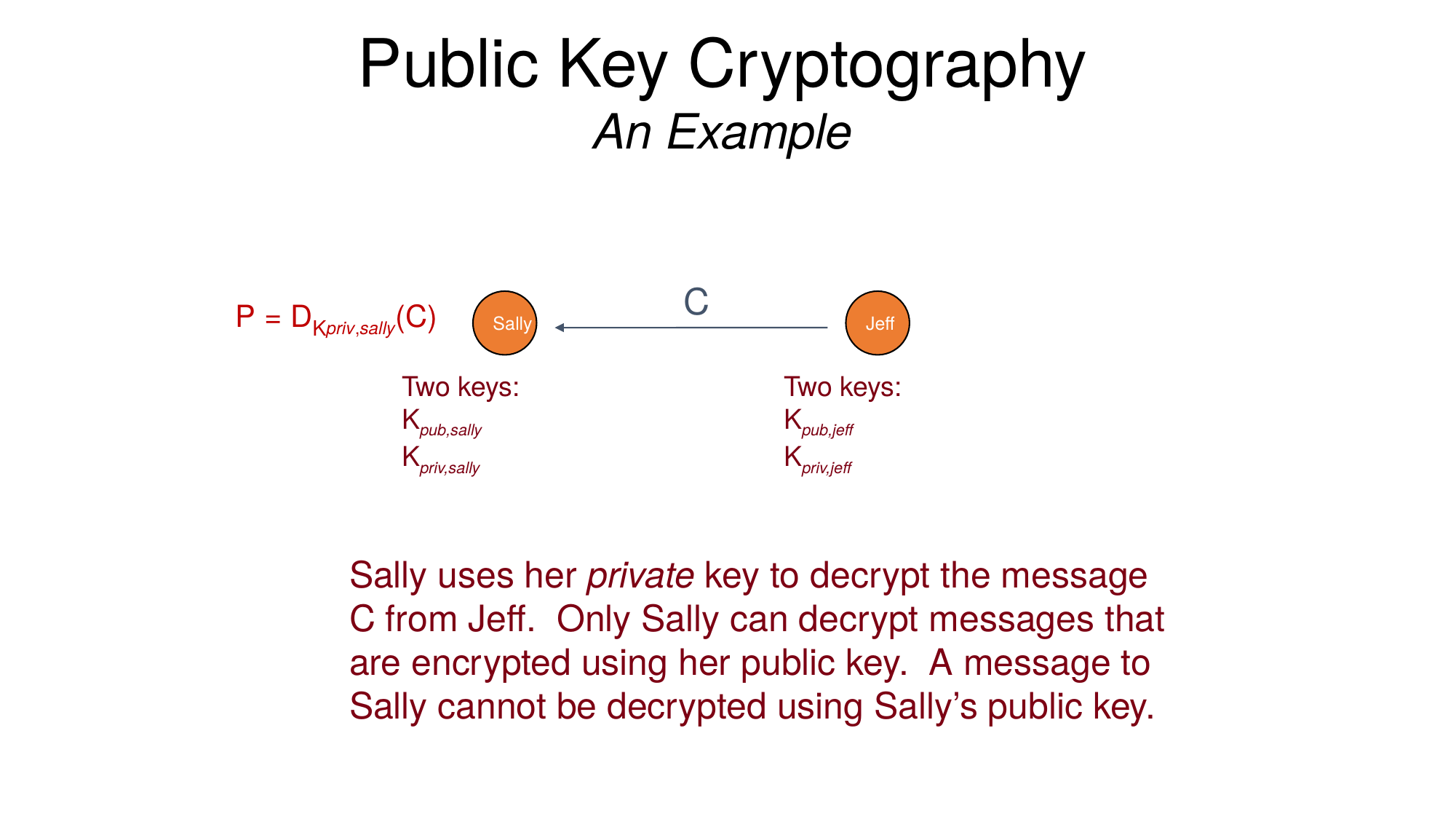

Public Key Cryptography
An Example
C
P = DKpriv,sally(C)
Sally
Jeff

Two keys:
Kpub,sally
Kpriv,sally
Two keys:
Kpub,jeff
Kpriv,jeff
Sally uses her private key to decrypt the message
C from Jeff.  Only Sally can decrypt messages that
are encrypted using her public key.  A message to
Sally cannot be decrypted using Sally’s public key.